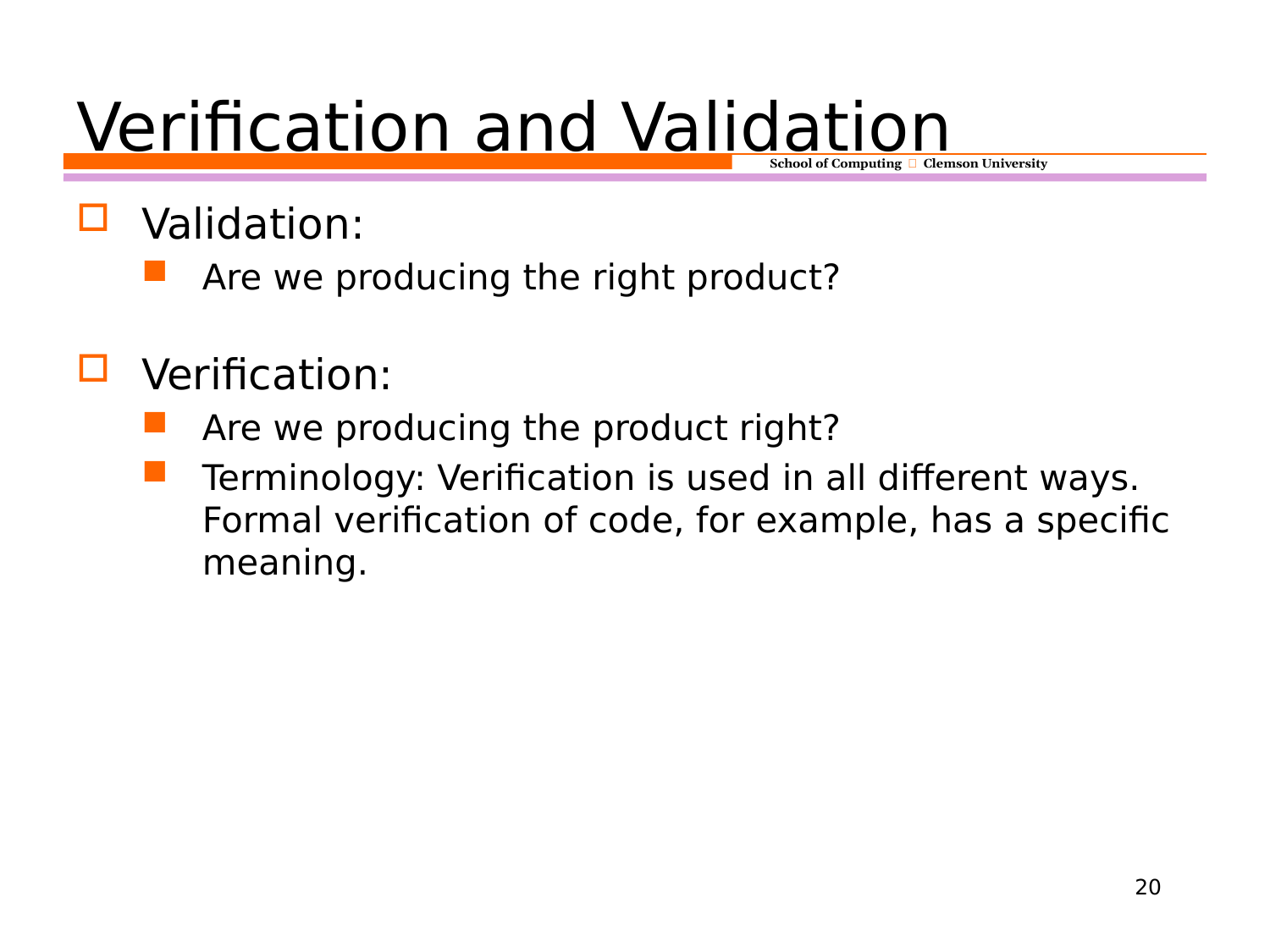

# Verification and Validation
Validation:
Are we producing the right product?
Verification:
Are we producing the product right?
Terminology: Verification is used in all different ways. Formal verification of code, for example, has a specific meaning.

20